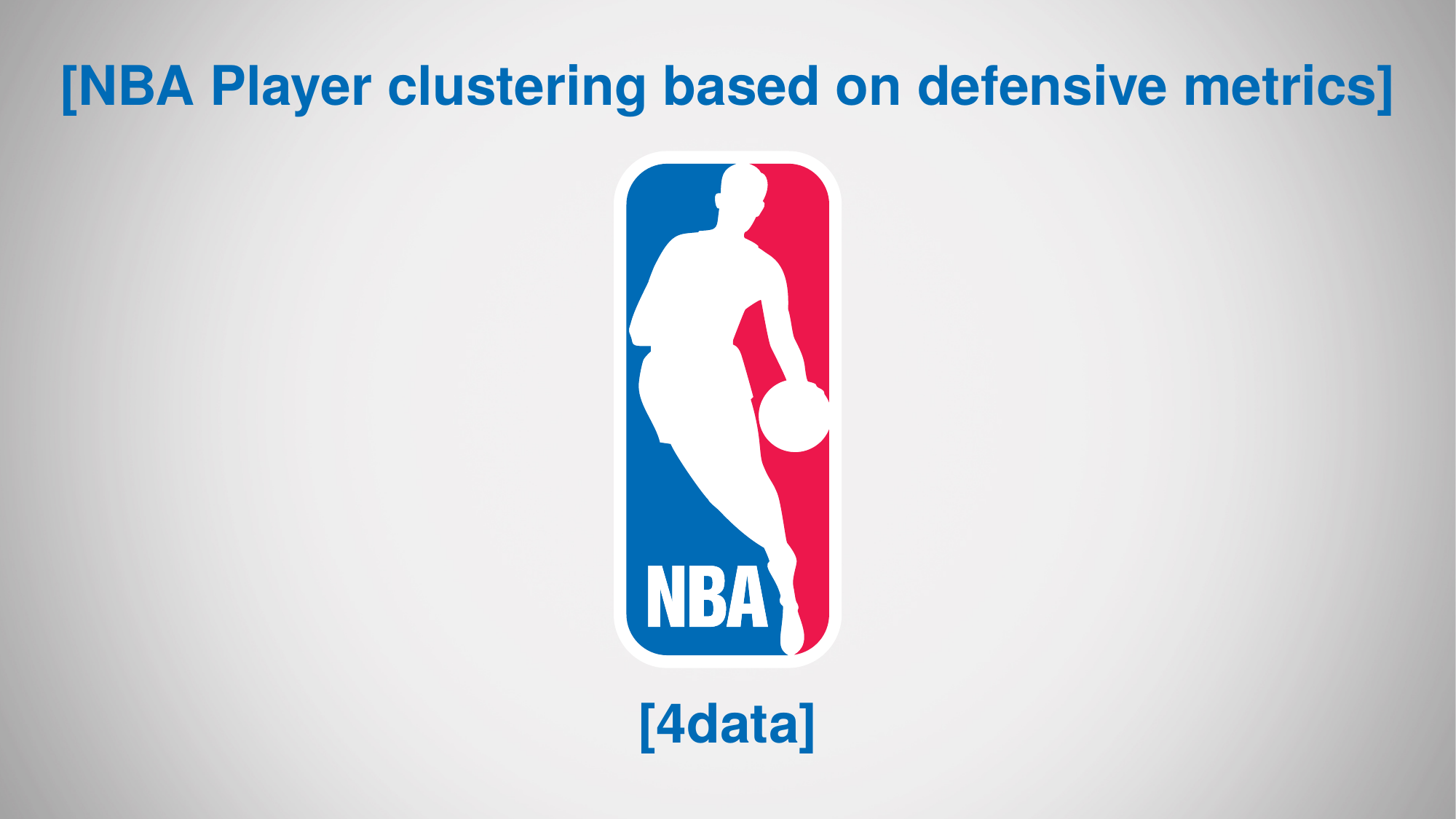

[NBA Player clustering based on defensive metrics]
[4data]